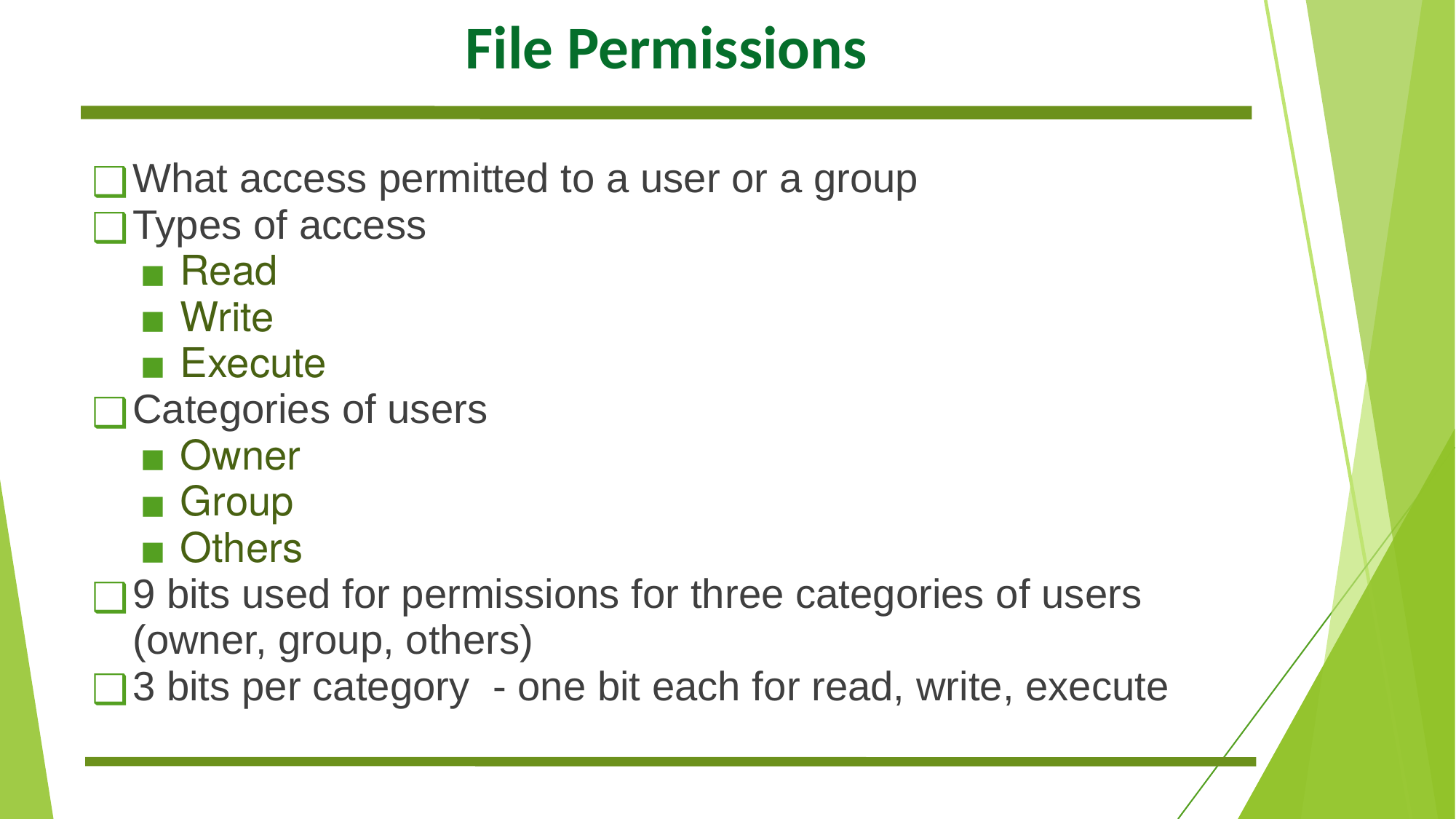

# File Permissions
What access permitted to a user or a group
Types of access
Read
Write
Execute
Categories of users
Owner
Group
Others
9 bits used for permissions for three categories of users (owner, group, others)
3 bits per category  - one bit each for read, write, execute